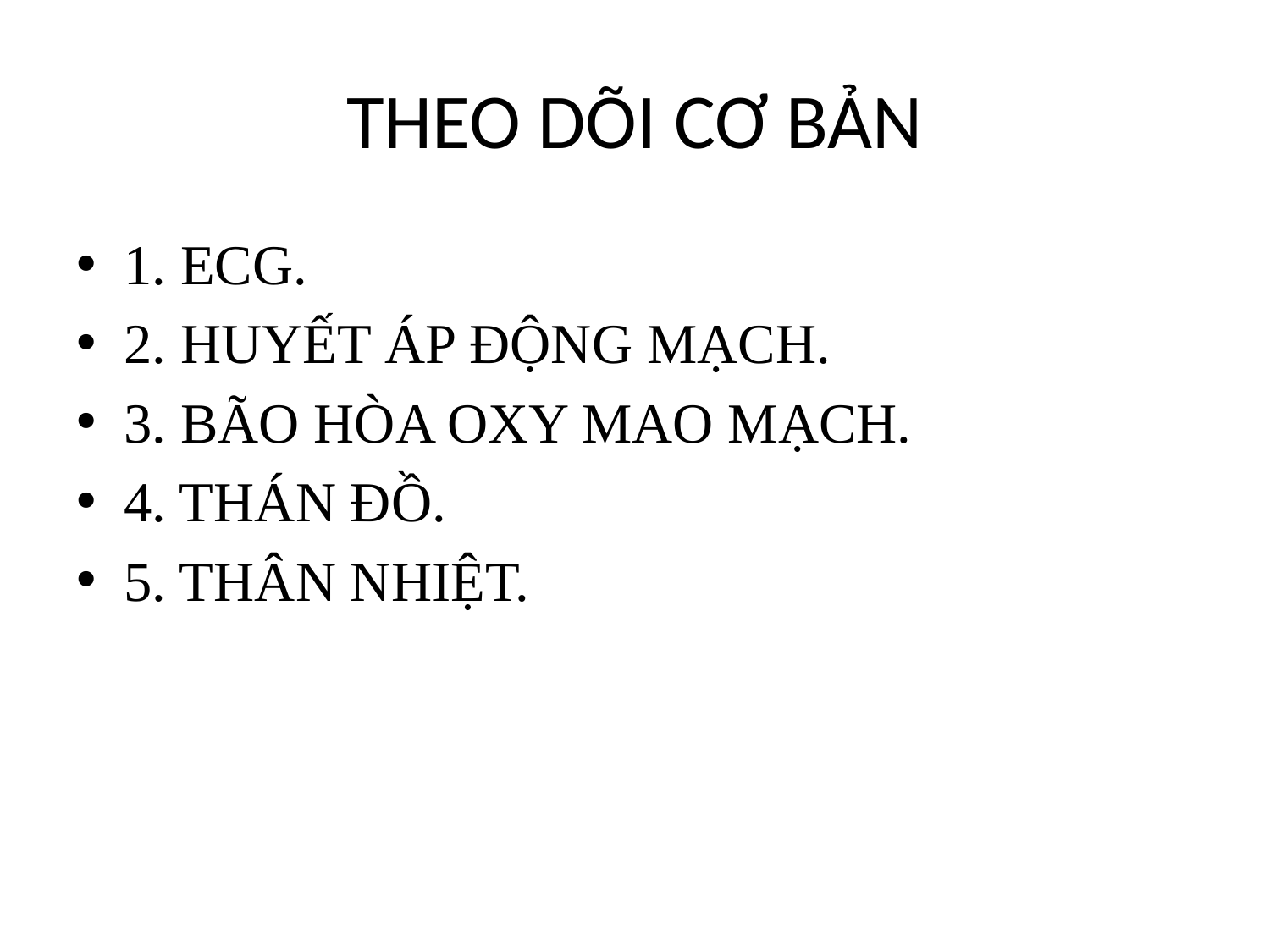

# THEO DÕI CƠ BẢN
1. ECG.
2. HUYẾT ÁP ĐỘNG MẠCH.
3. BÃO HÒA OXY MAO MẠCH.
4. THÁN ĐỒ.
5. THÂN NHIỆT.